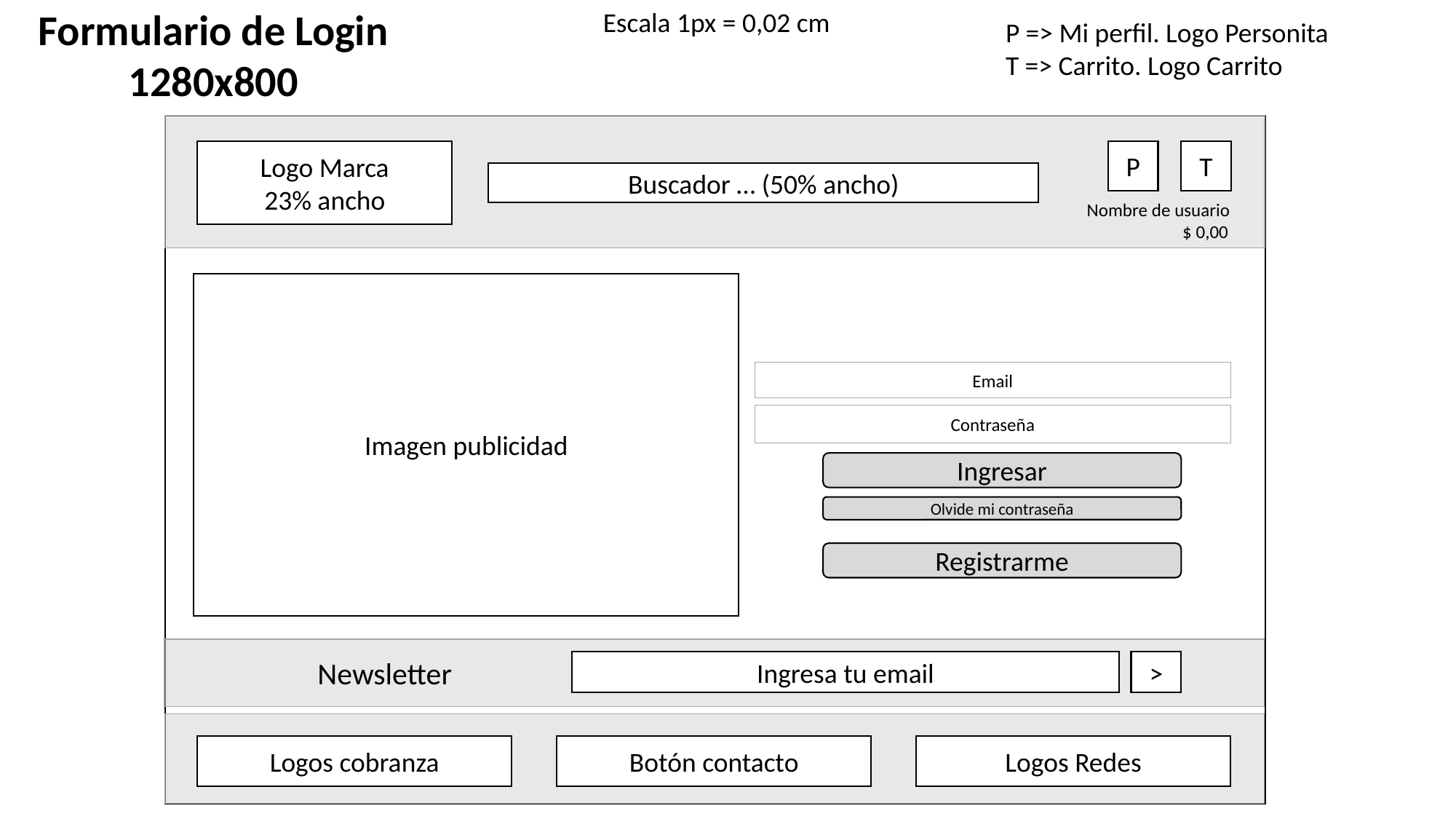

Escala 1px = 0,02 cm
Formulario de Login
1280x800
P => Mi perfil. Logo Personita
T => Carrito. Logo Carrito

P
T
Logo Marca
23% ancho
Buscador … (50% ancho)
Nombre de usuario
$ 0,00
Imagen publicidad
Email
Contraseña
Ingresar
Olvide mi contraseña
Registrarme

Newsletter
Ingresa tu email
>

Botón contacto
Logos cobranza
Logos Redes